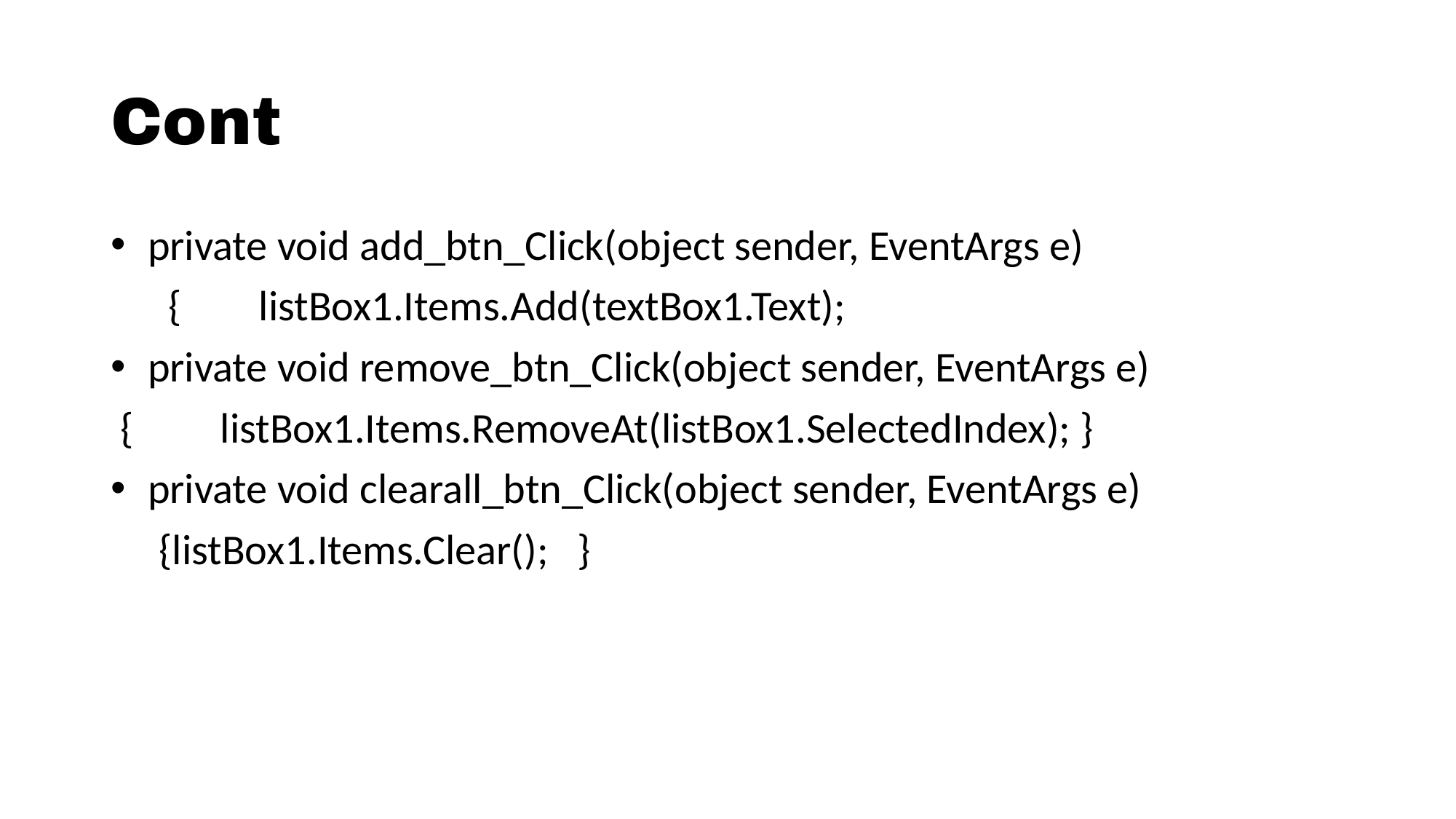

# Cont
 private void add_btn_Click(object sender, EventArgs e)
      {        listBox1.Items.Add(textBox1.Text);
 private void remove_btn_Click(object sender, EventArgs e)
 {         listBox1.Items.RemoveAt(listBox1.SelectedIndex); }
 private void clearall_btn_Click(object sender, EventArgs e)
     {listBox1.Items.Clear();   }